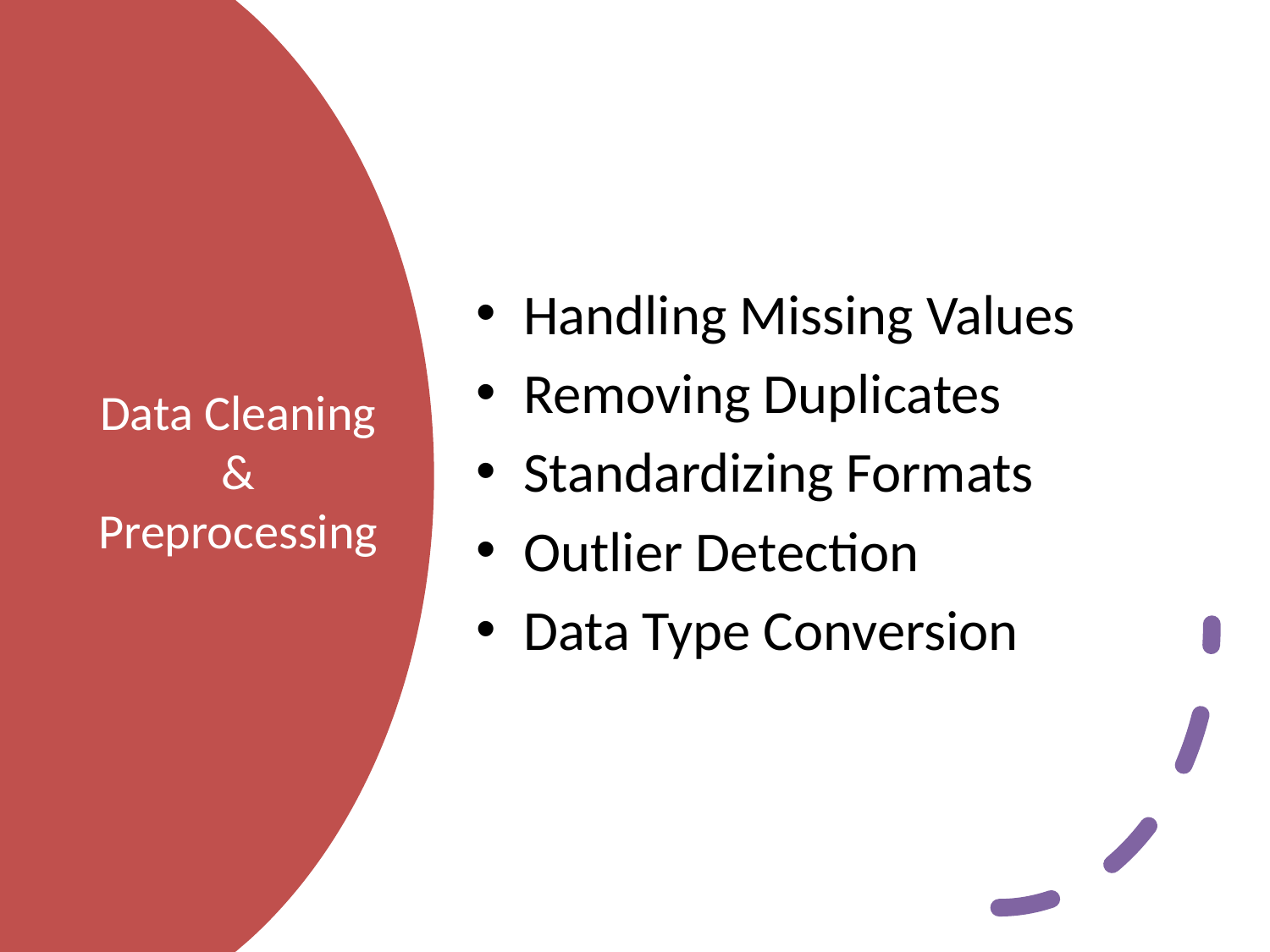

Handling Missing Values
Removing Duplicates
Standardizing Formats
Outlier Detection
Data Type Conversion
# Data Cleaning & Preprocessing